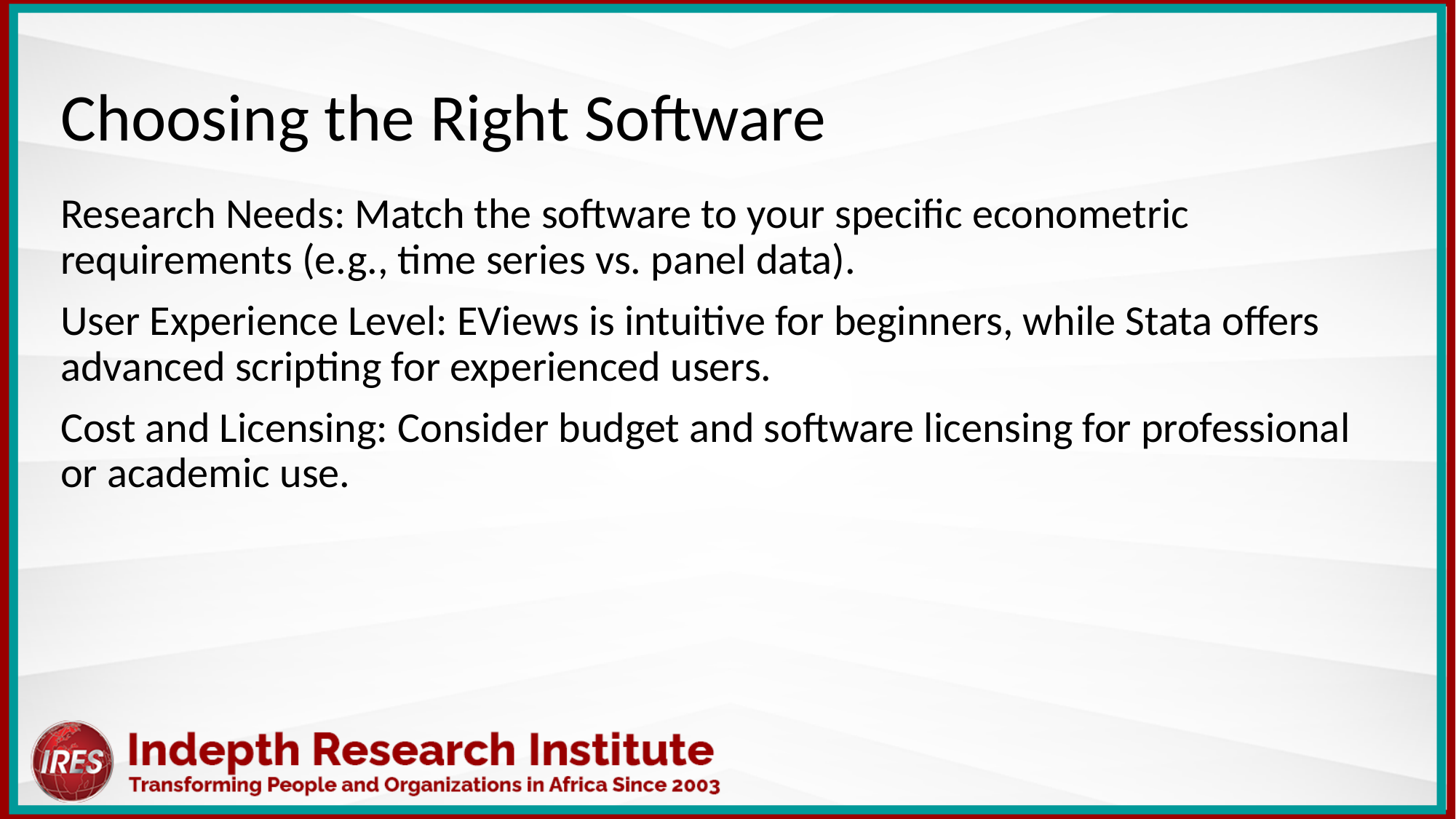

Choosing the Right Software
Research Needs: Match the software to your specific econometric requirements (e.g., time series vs. panel data).
User Experience Level: EViews is intuitive for beginners, while Stata offers advanced scripting for experienced users.
Cost and Licensing: Consider budget and software licensing for professional or academic use.